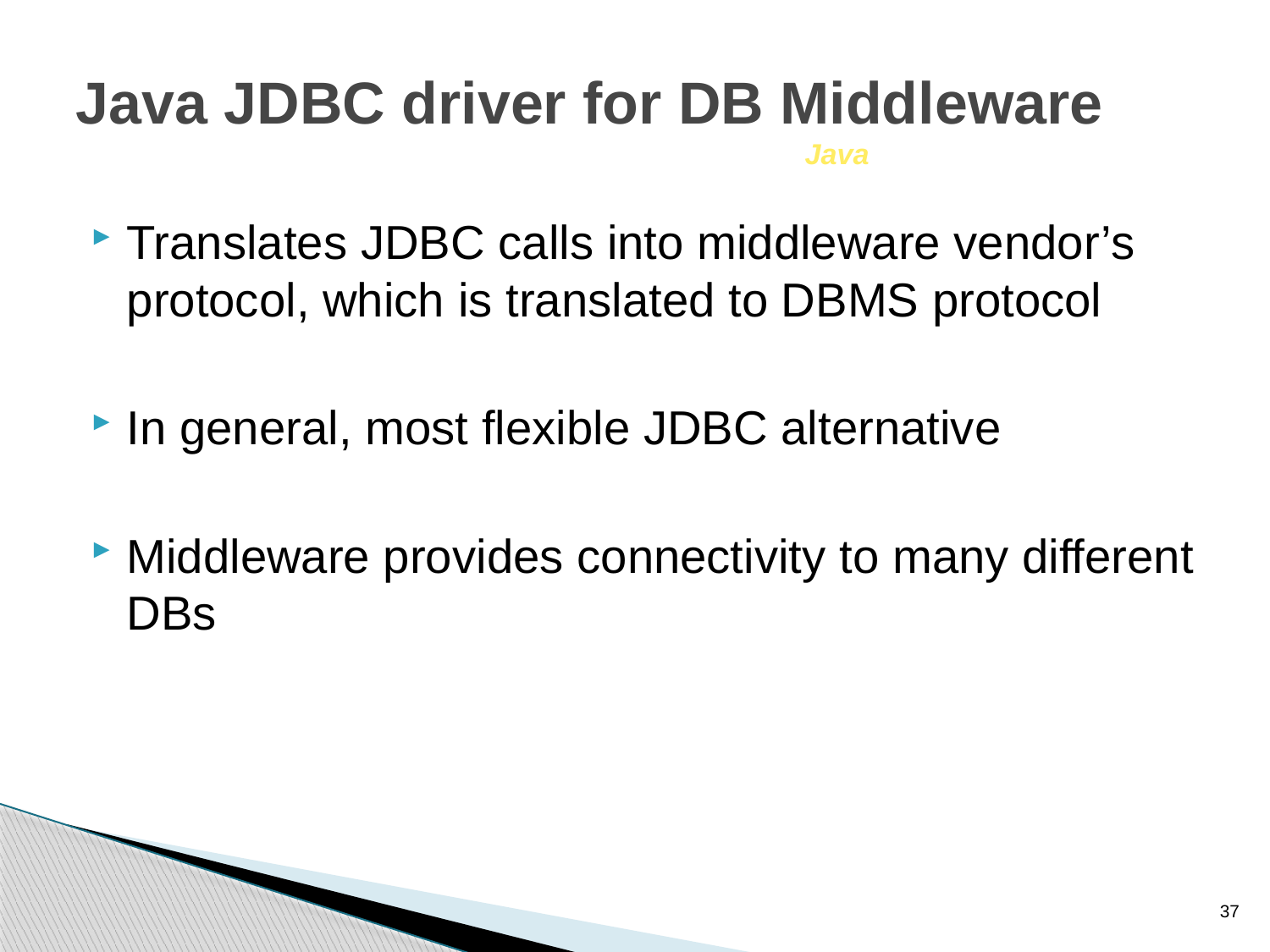

# Java JDBC driver for DB Middleware Java
Translates JDBC calls into middleware vendor’s protocol, which is translated to DBMS protocol

In general, most flexible JDBC alternative

Middleware provides connectivity to many different DBs

37